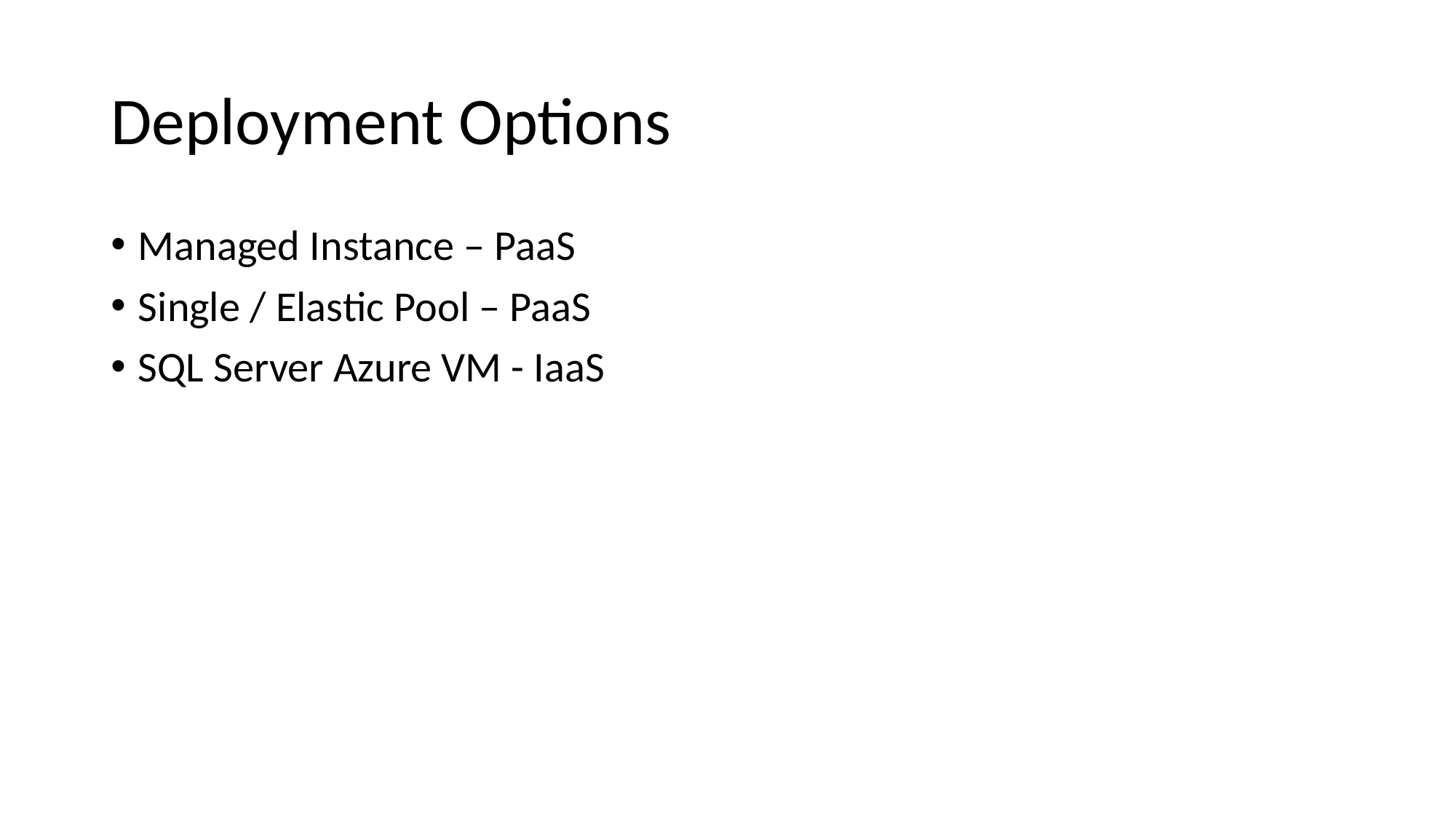

# Deployment Options
Managed Instance – PaaS
Single / Elastic Pool – PaaS
SQL Server Azure VM - IaaS